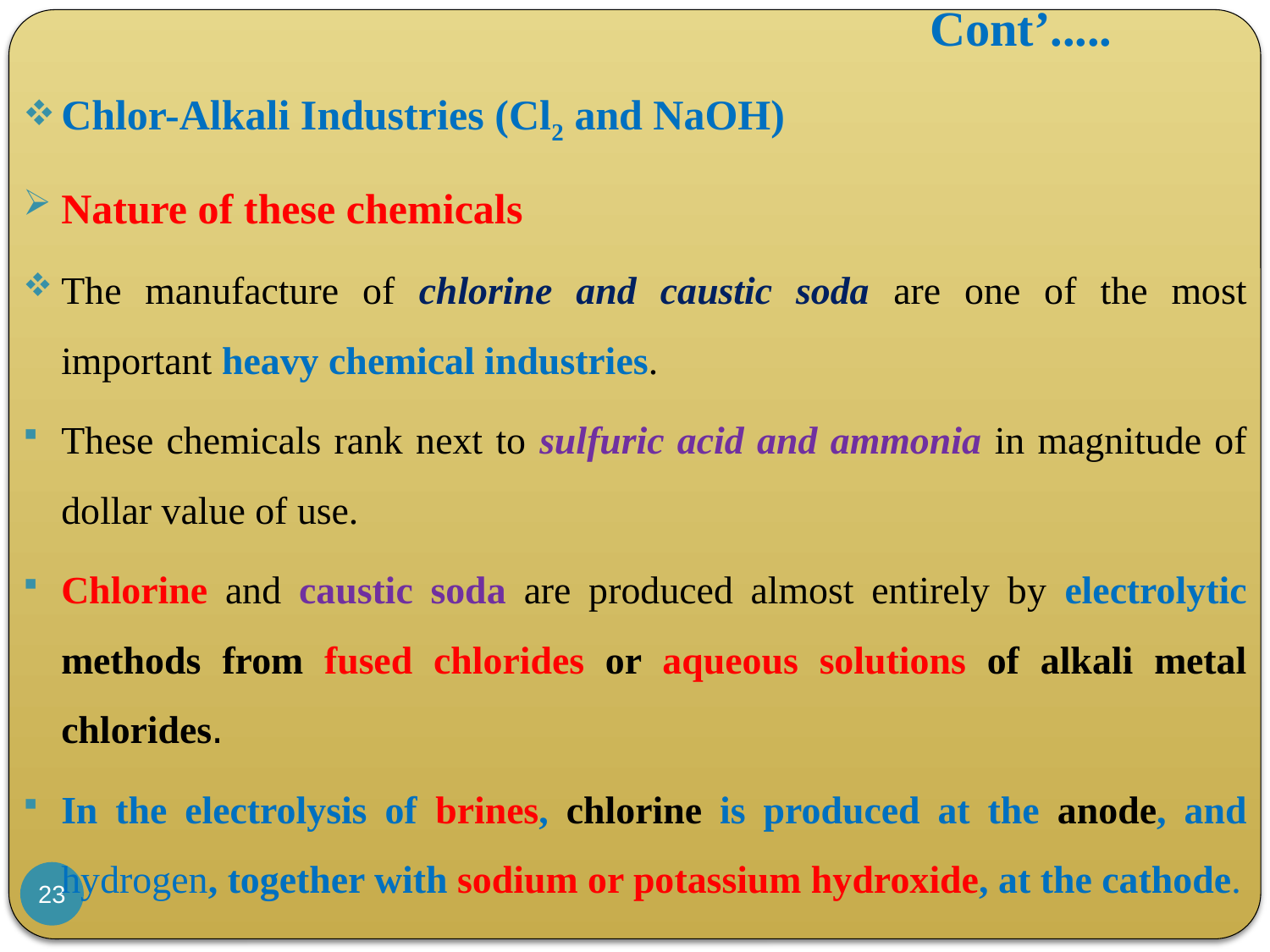

# Cont’.....
Chlor-Alkali Industries (Cl2 and NaOH)
Nature of these chemicals
The manufacture of chlorine and caustic soda are one of the most important heavy chemical industries.
These chemicals rank next to sulfuric acid and ammonia in magnitude of dollar value of use.
Chlorine and caustic soda are produced almost entirely by electrolytic methods from fused chlorides or aqueous solutions of alkali metal chlorides.
In the electrolysis of brines, chlorine is produced at the anode, and hydrogen, together with sodium or potassium hydroxide, at the cathode.

23